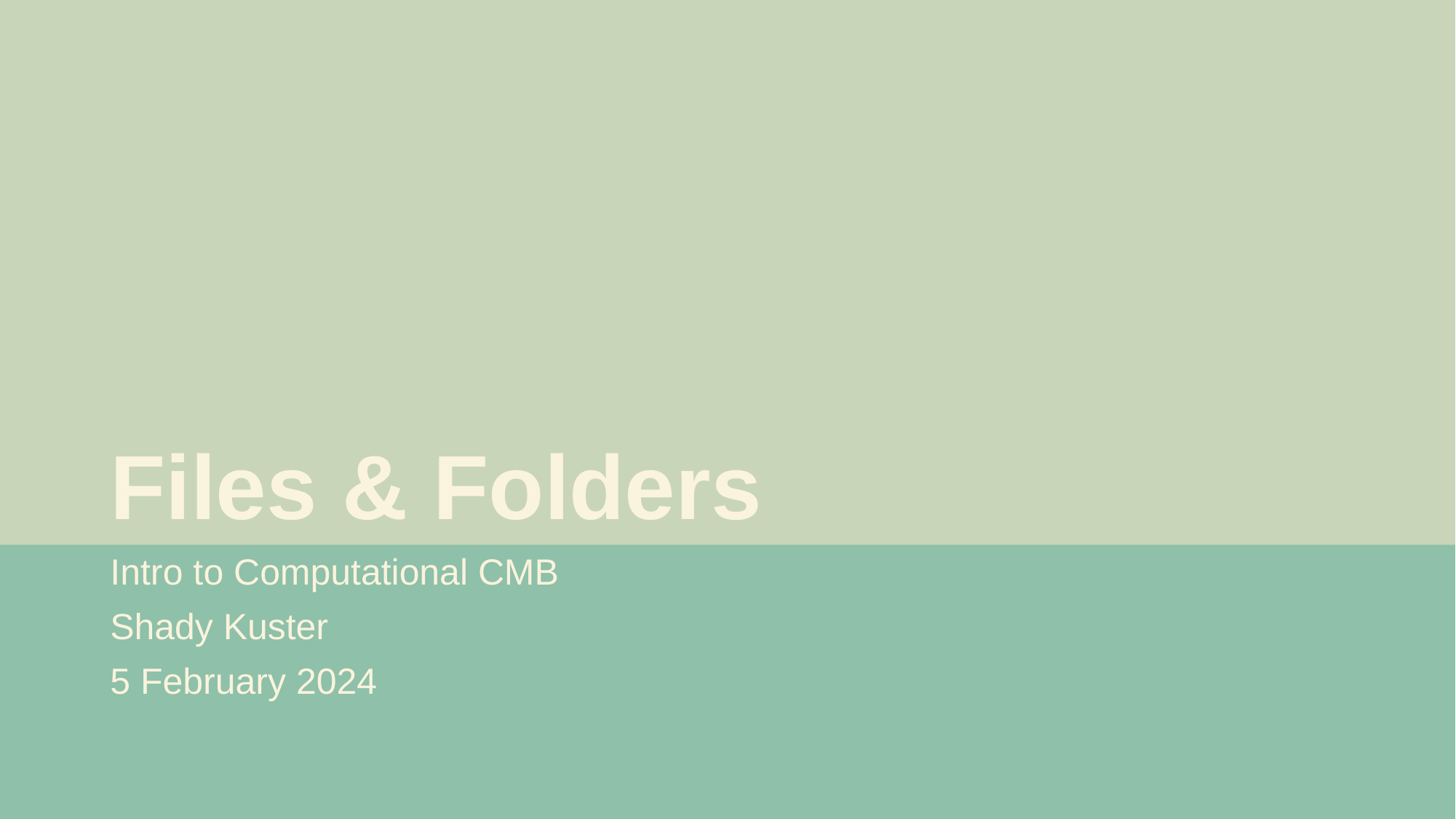

# Files & Folders
Intro to Computational CMB
Shady Kuster
5 February 2024